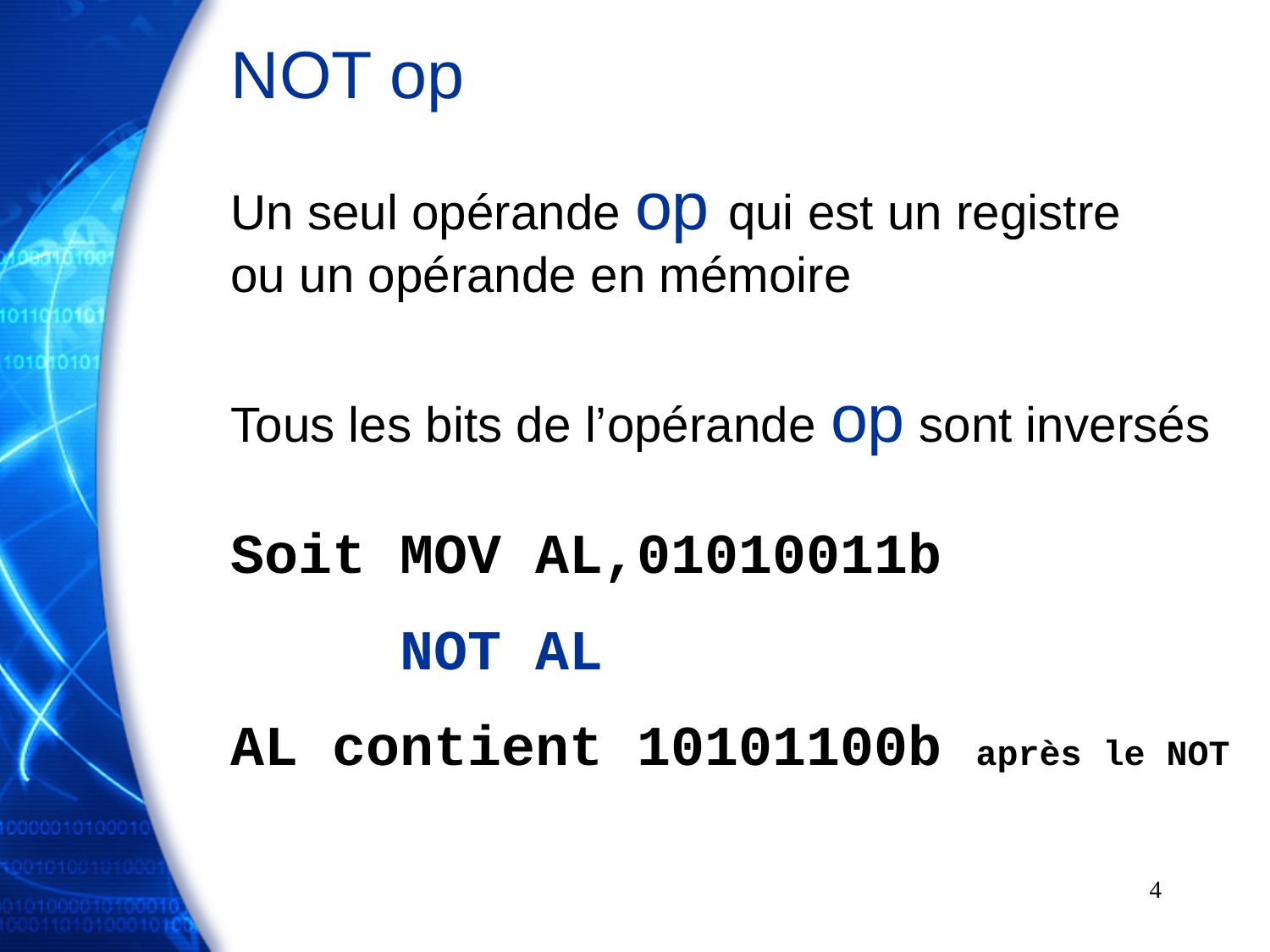

# NOT op
Un seul opérande op qui est un registre  ou un opérande en mémoire
Tous les bits de l’opérande op sont inversés
Soit MOV AL,01010011b
     NOT AL
AL contient 10101100b après le NOT
4